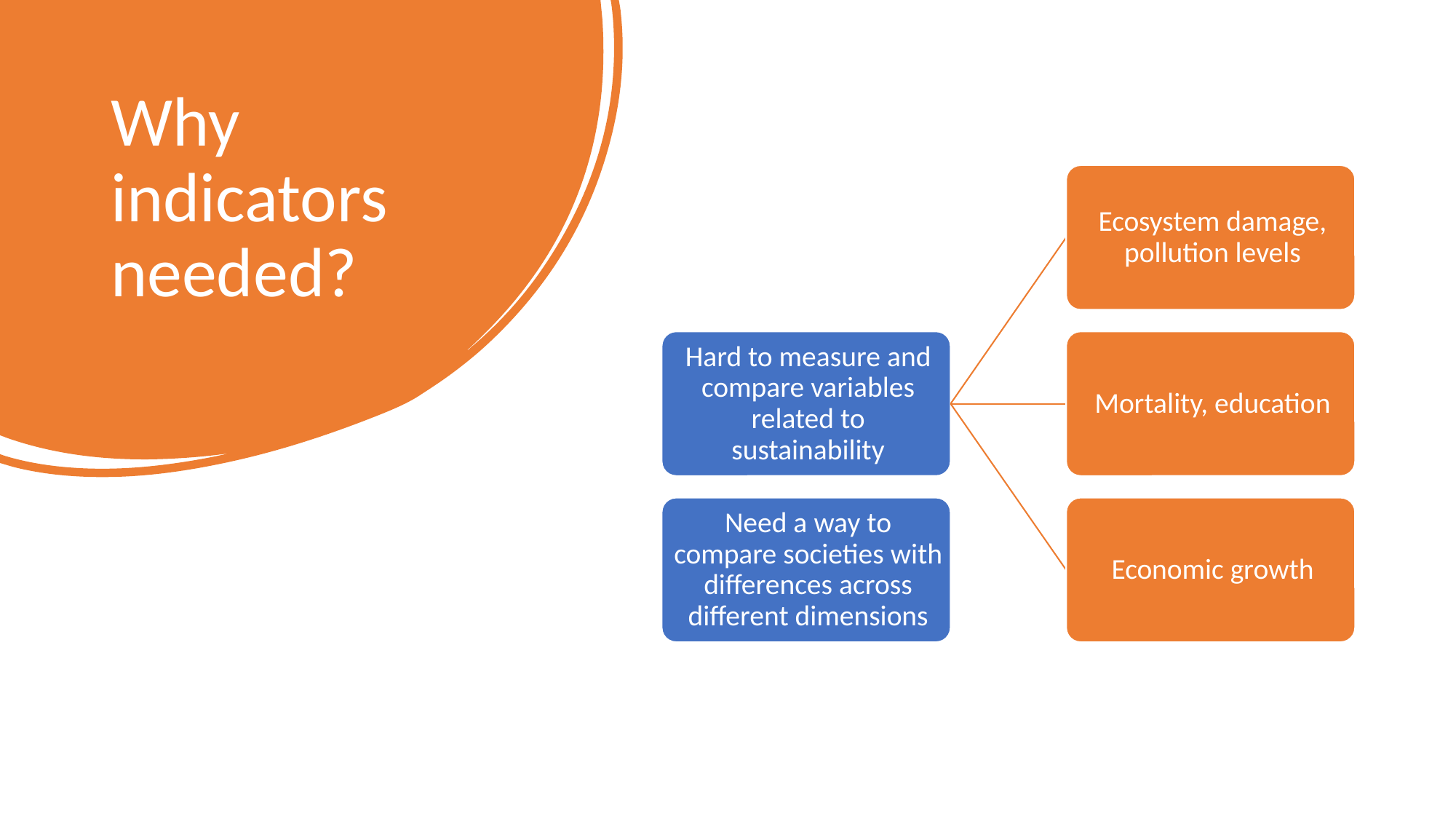

Hard to measure and compare variables related to sustainability

Ecosystem damage, pollution levels

Mortality, education

Economic growth
Need a way to compare societies with differences across different dimensions
# Why indicators needed?